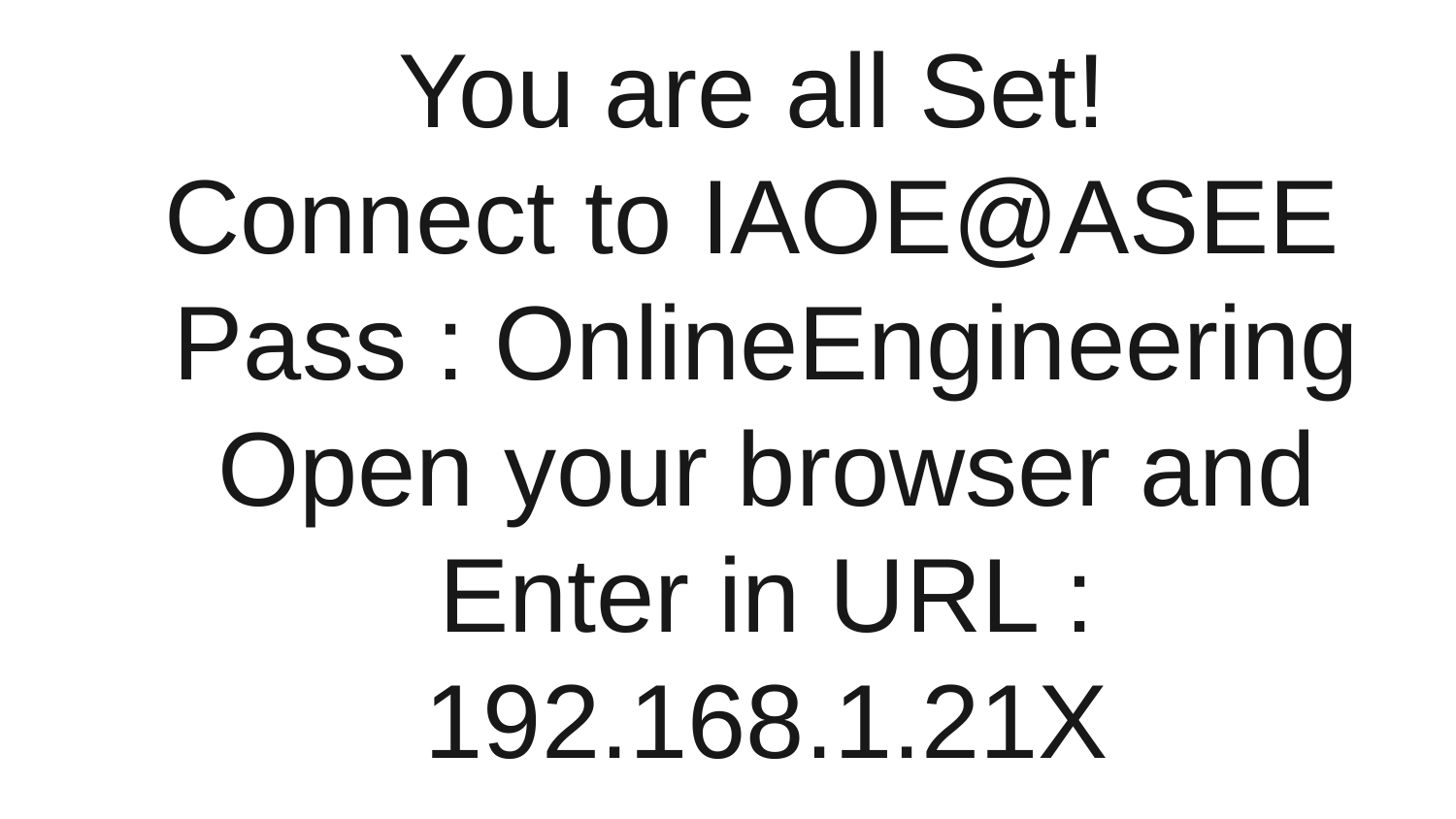

# You are all Set!
Connect to IAOE@ASEE
Pass : OnlineEngineering
Open your browser and Enter in URL : 192.168.1.21X